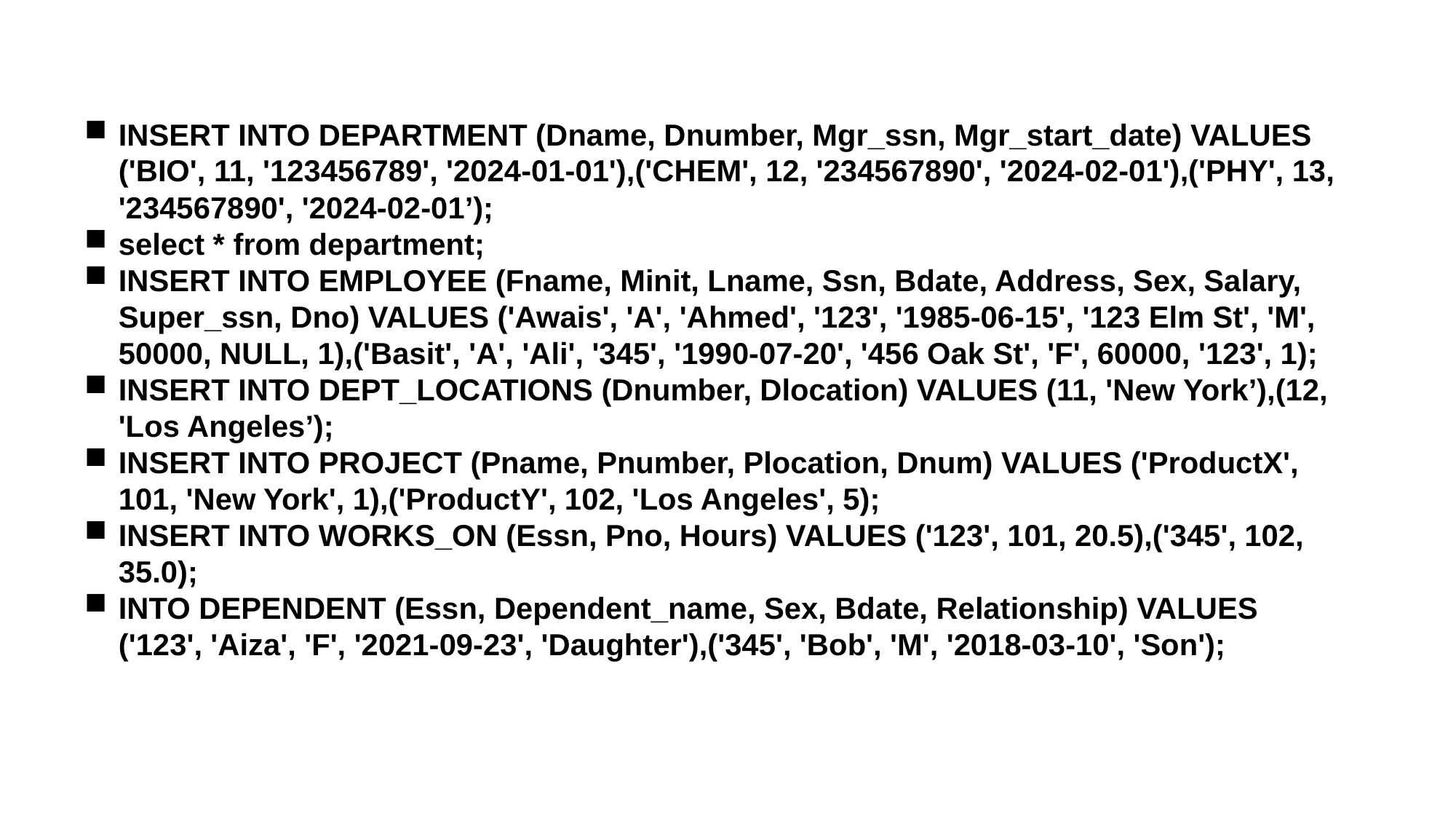

INSERT INTO DEPARTMENT (Dname, Dnumber, Mgr_ssn, Mgr_start_date) VALUES ('BIO', 11, '123456789', '2024-01-01'),('CHEM', 12, '234567890', '2024-02-01'),('PHY', 13, '234567890', '2024-02-01’);
select * from department;
INSERT INTO EMPLOYEE (Fname, Minit, Lname, Ssn, Bdate, Address, Sex, Salary, Super_ssn, Dno) VALUES ('Awais', 'A', 'Ahmed', '123', '1985-06-15', '123 Elm St', 'M', 50000, NULL, 1),('Basit', 'A', 'Ali', '345', '1990-07-20', '456 Oak St', 'F', 60000, '123', 1);
INSERT INTO DEPT_LOCATIONS (Dnumber, Dlocation) VALUES (11, 'New York’),(12, 'Los Angeles’);
INSERT INTO PROJECT (Pname, Pnumber, Plocation, Dnum) VALUES ('ProductX', 101, 'New York', 1),('ProductY', 102, 'Los Angeles', 5);
INSERT INTO WORKS_ON (Essn, Pno, Hours) VALUES ('123', 101, 20.5),('345', 102, 35.0);
INTO DEPENDENT (Essn, Dependent_name, Sex, Bdate, Relationship) VALUES ('123', 'Aiza', 'F', '2021-09-23', 'Daughter'),('345', 'Bob', 'M', '2018-03-10', 'Son');